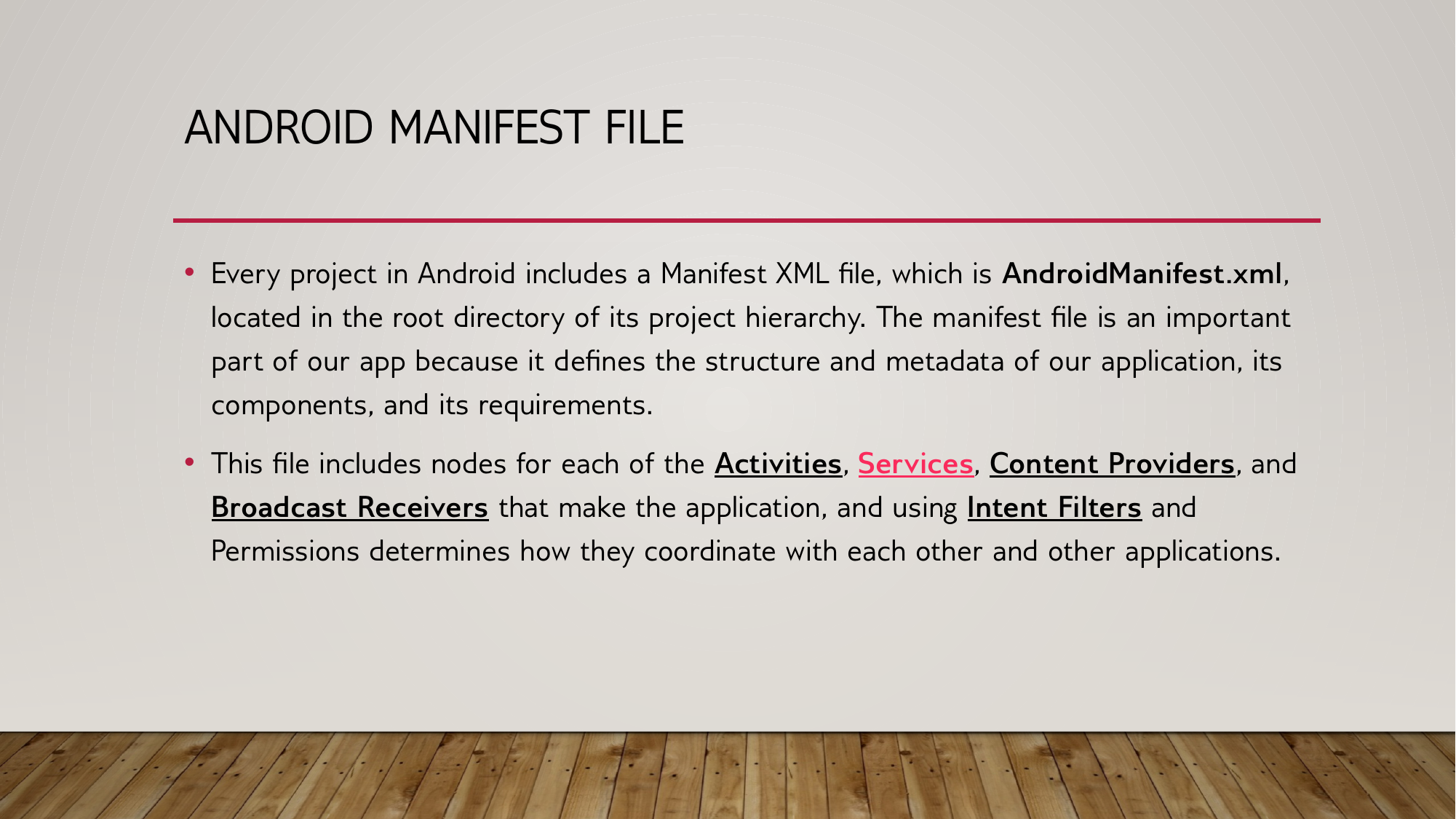

# Android Manifest file
Every project in Android includes a Manifest XML file, which is AndroidManifest.xml, located in the root directory of its project hierarchy. The manifest file is an important part of our app because it defines the structure and metadata of our application, its components, and its requirements.
This file includes nodes for each of the Activities, Services, Content Providers, and Broadcast Receivers that make the application, and using Intent Filters and Permissions determines how they coordinate with each other and other applications.